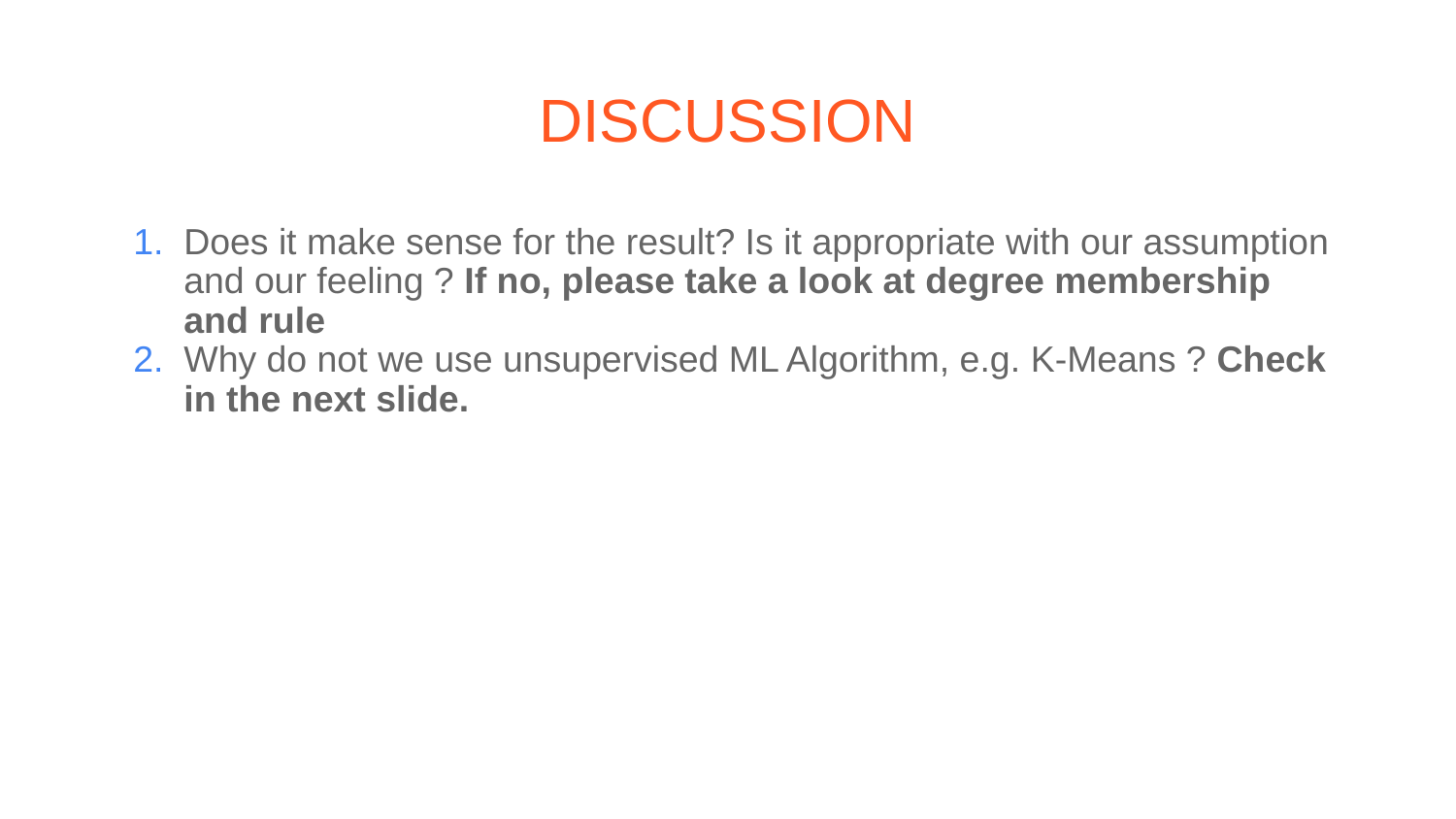

# DISCUSSION
Does it make sense for the result? Is it appropriate with our assumption and our feeling ? If no, please take a look at degree membership and rule
Why do not we use unsupervised ML Algorithm, e.g. K-Means ? Check in the next slide.